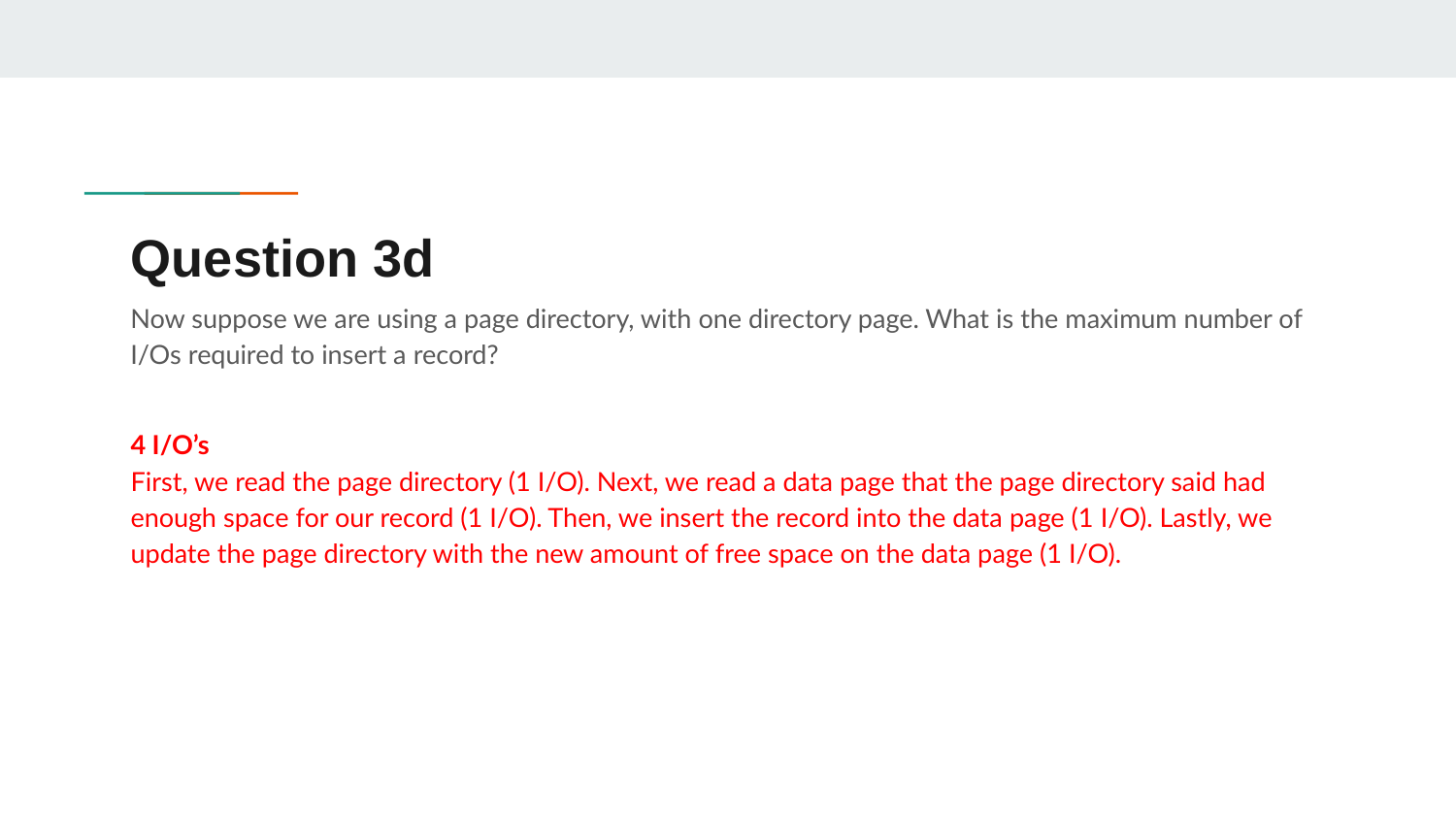

# Question 3d
Now suppose we are using a page directory, with one directory page. What is the maximum number of I/Os required to insert a record?
4 I/O’s
First, we read the page directory (1 I/O). Next, we read a data page that the page directory said had enough space for our record (1 I/O). Then, we insert the record into the data page (1 I/O). Lastly, we update the page directory with the new amount of free space on the data page (1 I/O).